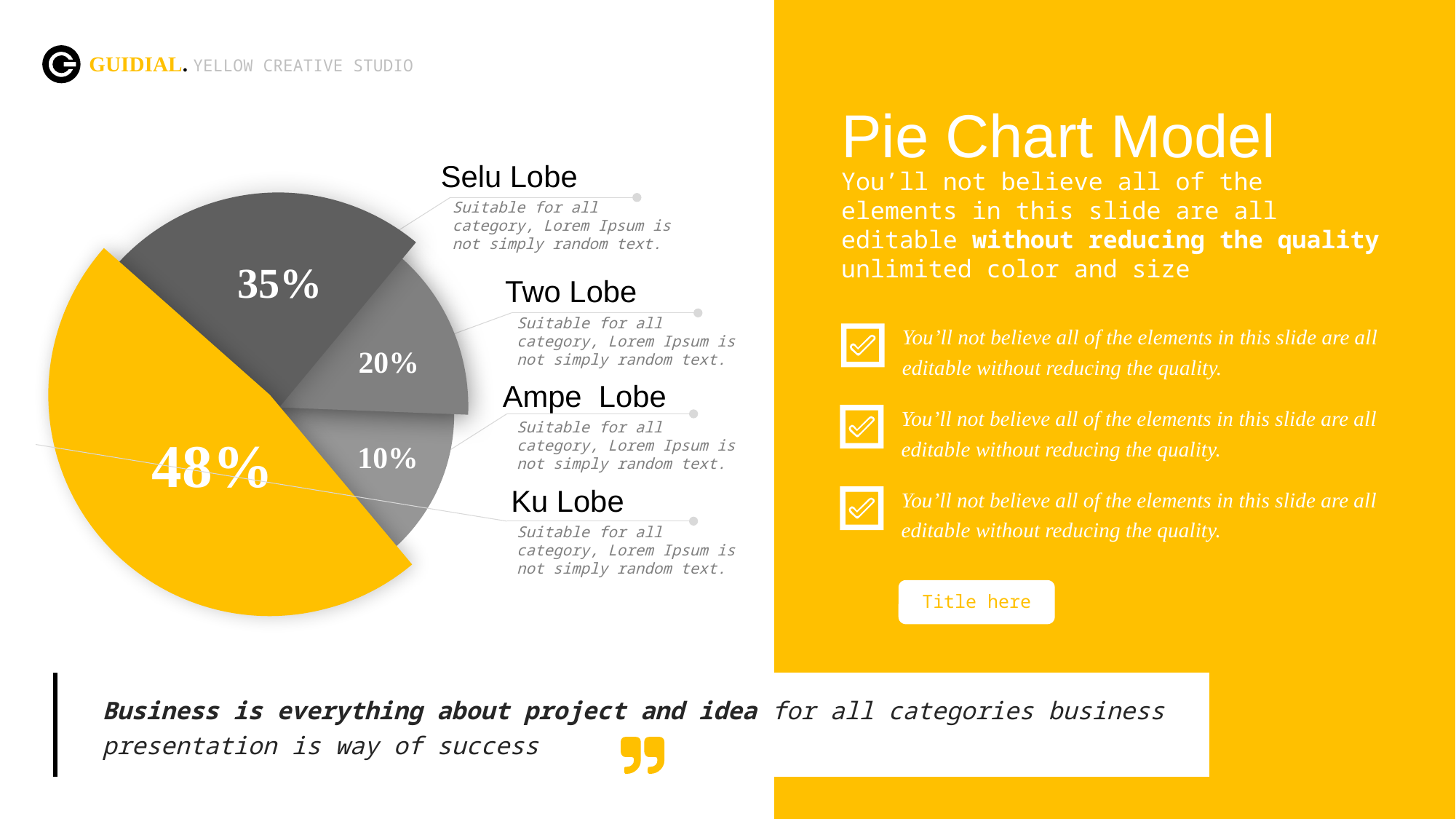

GUIDIAL. YELLOW CREATIVE STUDIO

Pie Chart Model
Selu Lobe
You’ll not believe all of the elements in this slide are all editable without reducing the quality unlimited color and size

Suitable for all category, Lorem Ipsum is not simply random text.
35%
Two Lobe
Suitable for all category, Lorem Ipsum is not simply random text.
You’ll not believe all of the elements in this slide are all editable without reducing the quality.

20%
Ampe  Lobe
You’ll not believe all of the elements in this slide are all editable without reducing the quality.

Suitable for all category, Lorem Ipsum is not simply random text.
48%
10%
You’ll not believe all of the elements in this slide are all editable without reducing the quality.
Ku Lobe

Suitable for all category, Lorem Ipsum is not simply random text.

Title here

Business is everything about project and idea for all categories business presentation is way of success